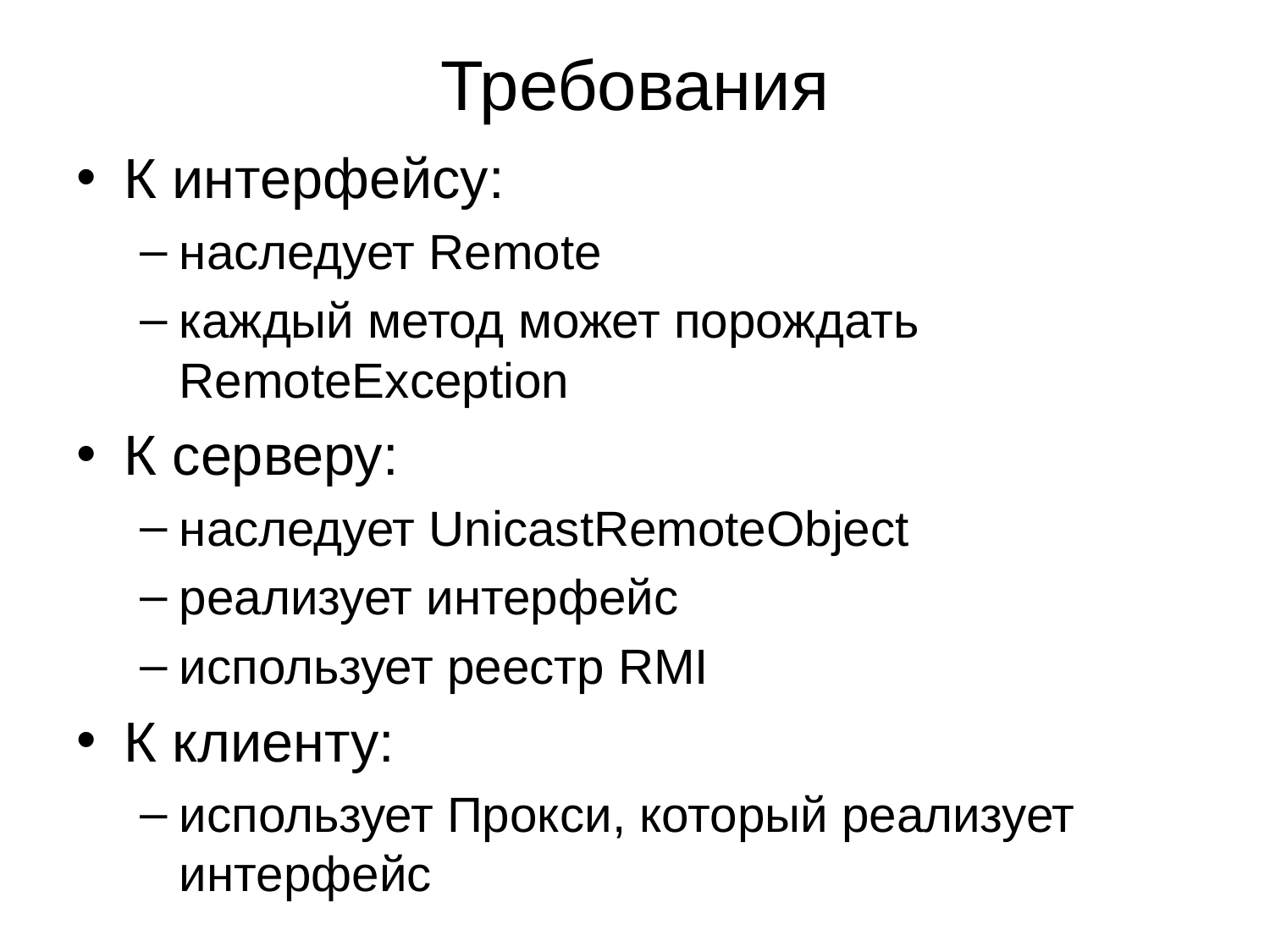

# Требования
К интерфейсу:
наследует Remote
каждый метод может порождать  RemoteException
К серверу:
наследует UnicastRemoteObject
реализует интерфейс
использует реестр RMI
К клиенту:
использует Прокси, который реализует интерфейс